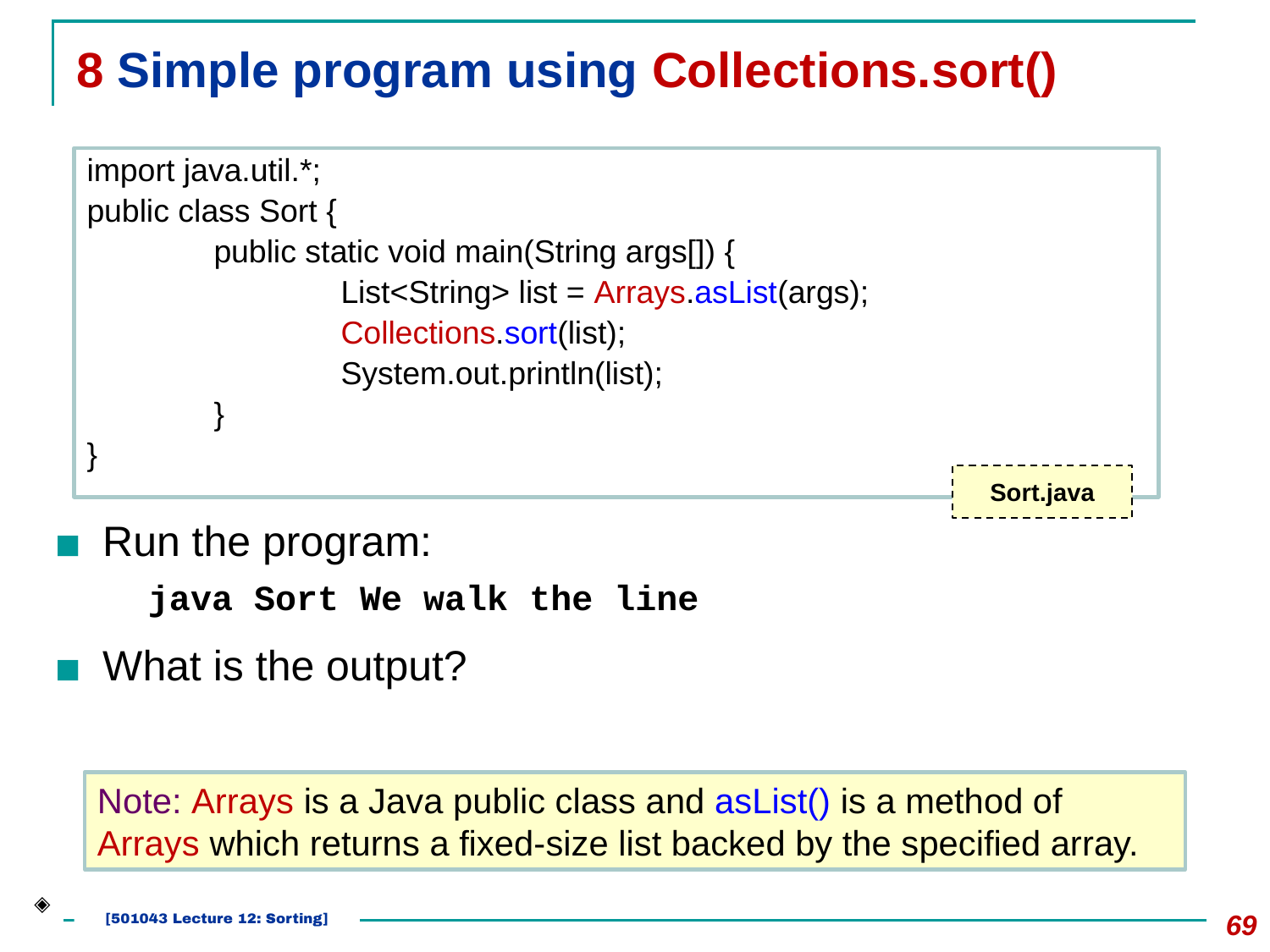

# 8 Simple program using Collections.sort()
import java.util.*;
public class Sort {
	public static void main(String args[]) {
		List<String> list = Arrays.asList(args);
		Collections.sort(list);
		System.out.println(list);
	}
}
Sort.java
Run the program:
	java Sort We walk the line
What is the output?
Note: Arrays is a Java public class and asList() is a method of Arrays which returns a fixed-size list backed by the specified array.
◈
69
[501043 Lecture 12: Sorting]